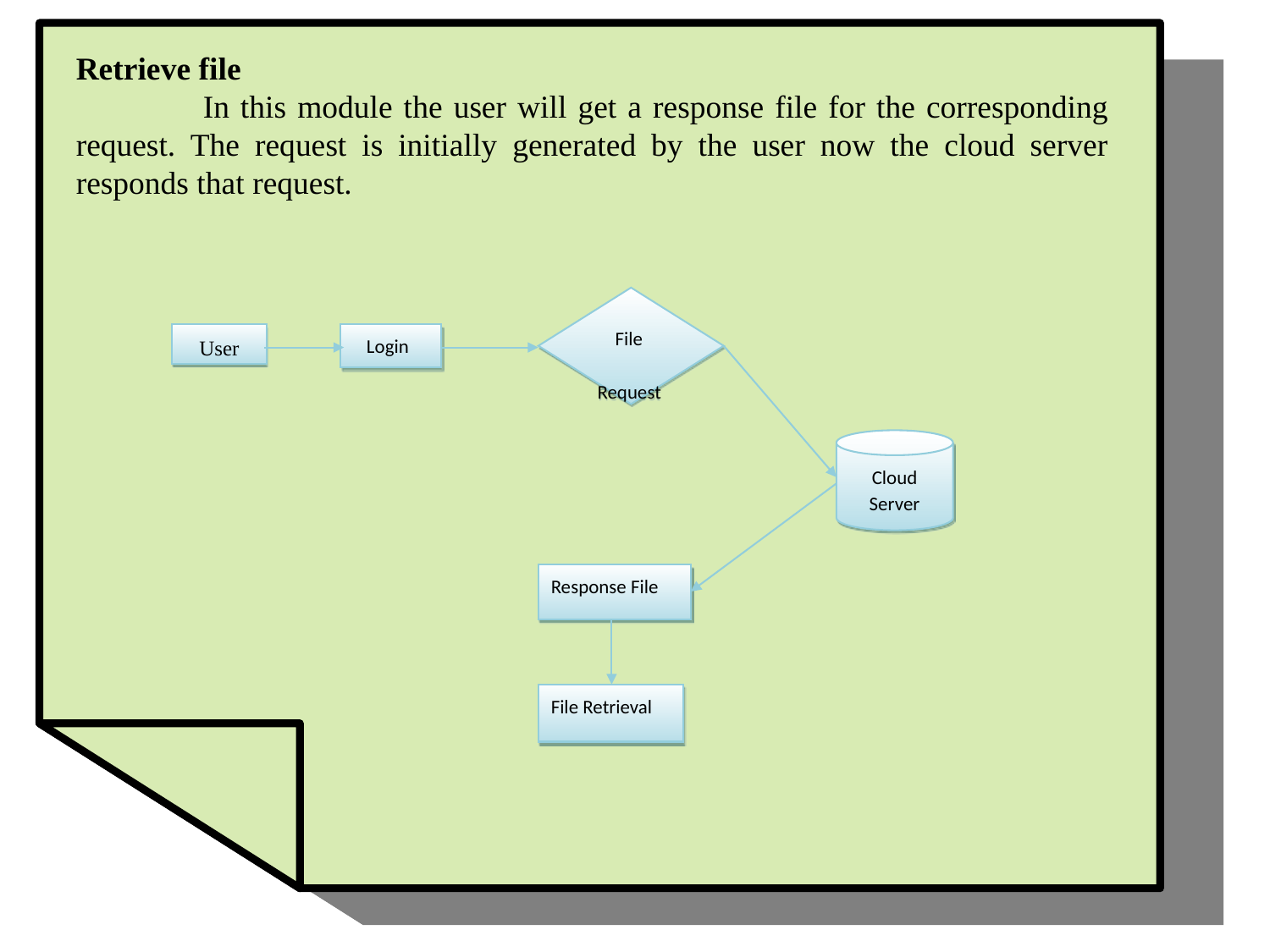

Retrieve file
	In this module the user will get a response file for the corresponding request. The request is initially generated by the user now the cloud server responds that request.
    File           Request
User
   Login
Cloud Server
Response File
File Retrieval